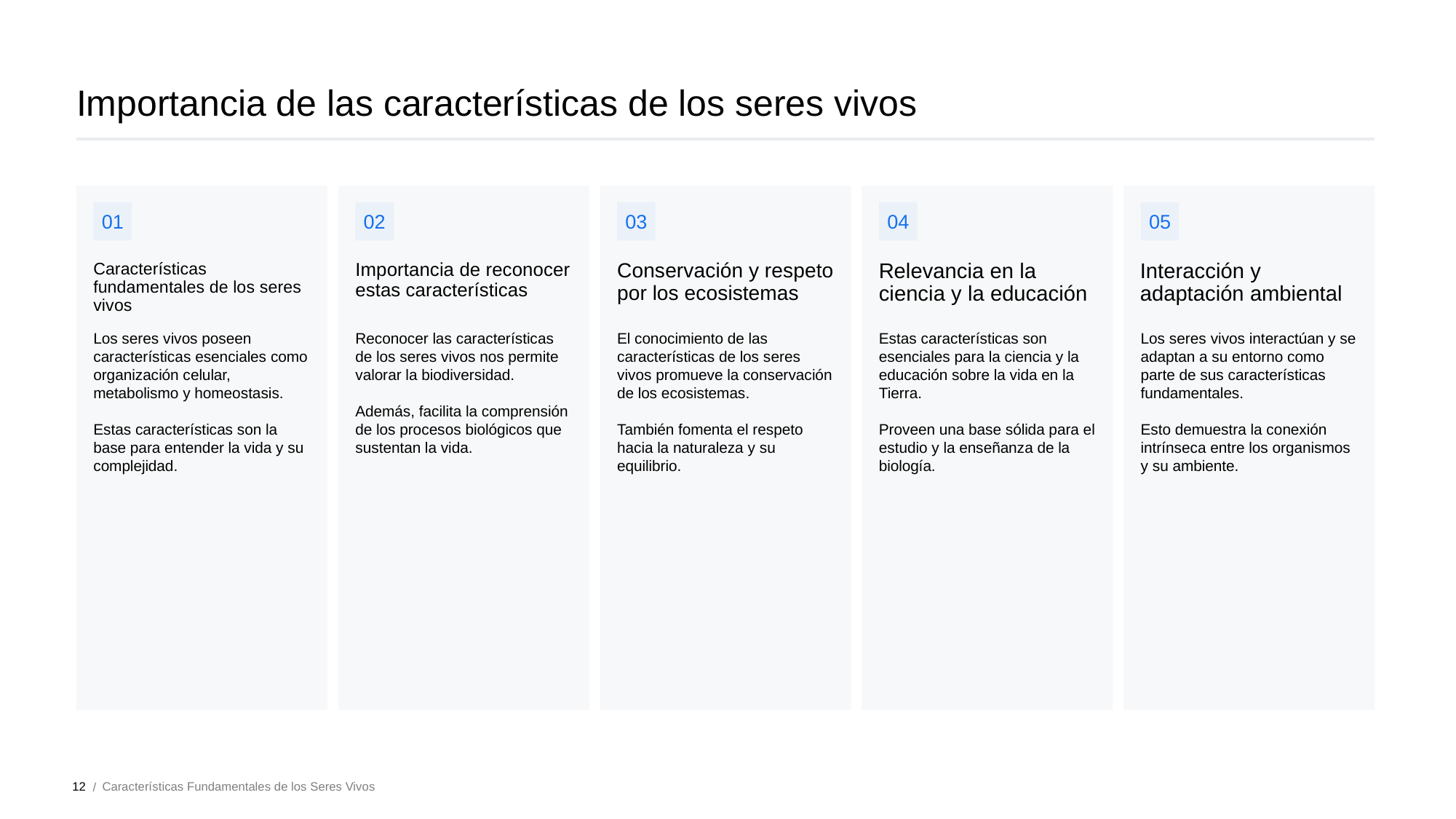

Importancia de las características de los seres vivos

01

02

03

04

05
Características fundamentales de los seres vivos
Importancia de reconocer estas características
Conservación y respeto por los ecosistemas
Relevancia en la ciencia y la educación
Interacción y adaptación ambiental
Los seres vivos poseen características esenciales como organización celular, metabolismo y homeostasis.
Estas características son la base para entender la vida y su complejidad.
Reconocer las características de los seres vivos nos permite valorar la biodiversidad.
Además, facilita la comprensión de los procesos biológicos que sustentan la vida.
El conocimiento de las características de los seres vivos promueve la conservación de los ecosistemas.
También fomenta el respeto hacia la naturaleza y su equilibrio.
Estas características son esenciales para la ciencia y la educación sobre la vida en la Tierra.
Proveen una base sólida para el estudio y la enseñanza de la biología.
Los seres vivos interactúan y se adaptan a su entorno como parte de sus características fundamentales.
Esto demuestra la conexión intrínseca entre los organismos y su ambiente.

12
Características Fundamentales de los Seres Vivos
 /